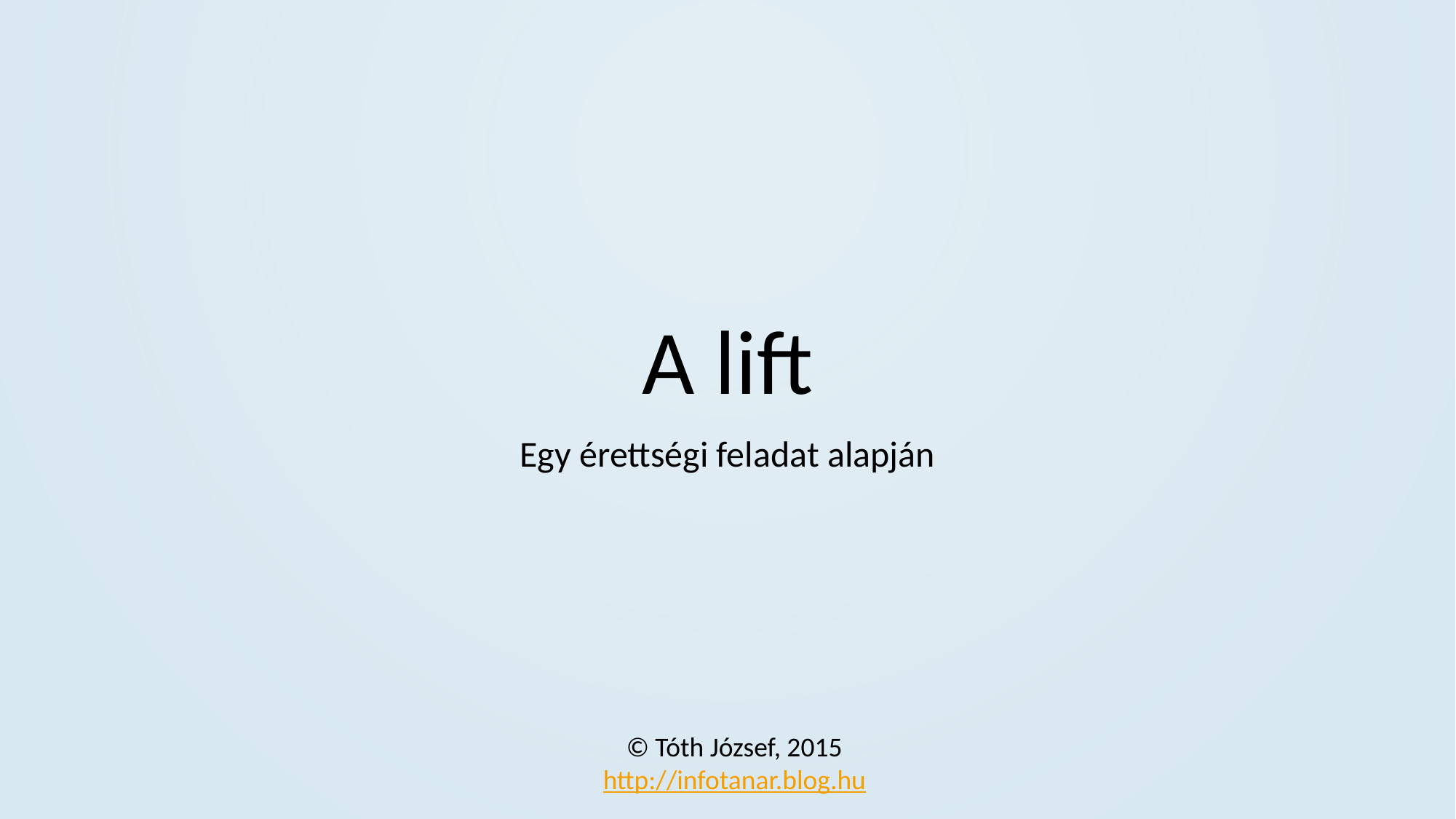

# A lift
Egy érettségi feladat alapján
© Tóth József, 2015
http://infotanar.blog.hu